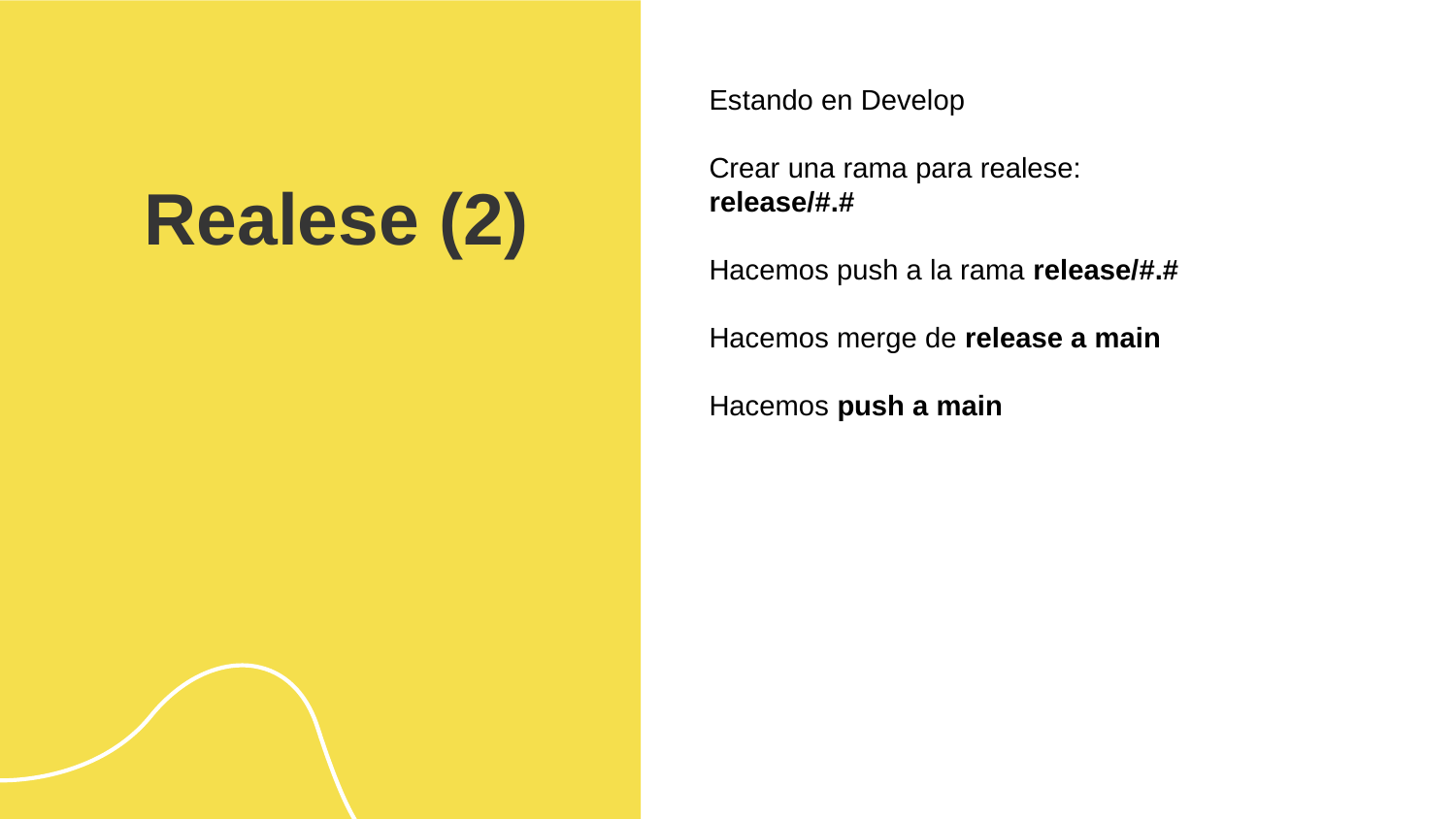

Estando en Develop

Crear una rama para realese:
release/#.#

Hacemos push a la rama release/#.#

Hacemos merge de release a main

Hacemos push a main
# Realese (2)